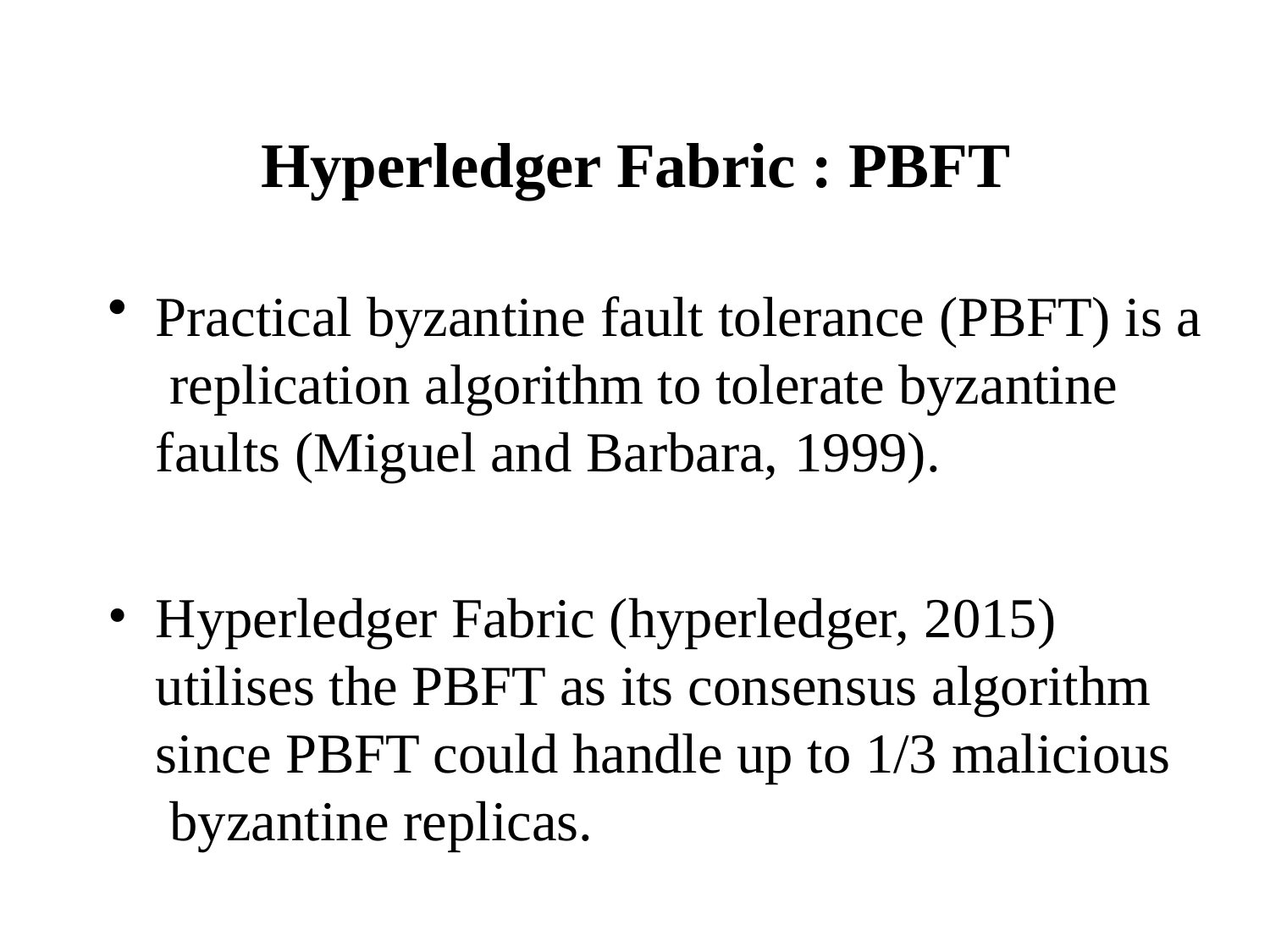

# Hyperledger Fabric : PBFT
Practical byzantine fault tolerance (PBFT) is a  replication algorithm to tolerate byzantine  faults (Miguel and Barbara, 1999).

Hyperledger Fabric (hyperledger, 2015)  utilises the PBFT as its consensus algorithm  since PBFT could handle up to 1/3 malicious  byzantine replicas.